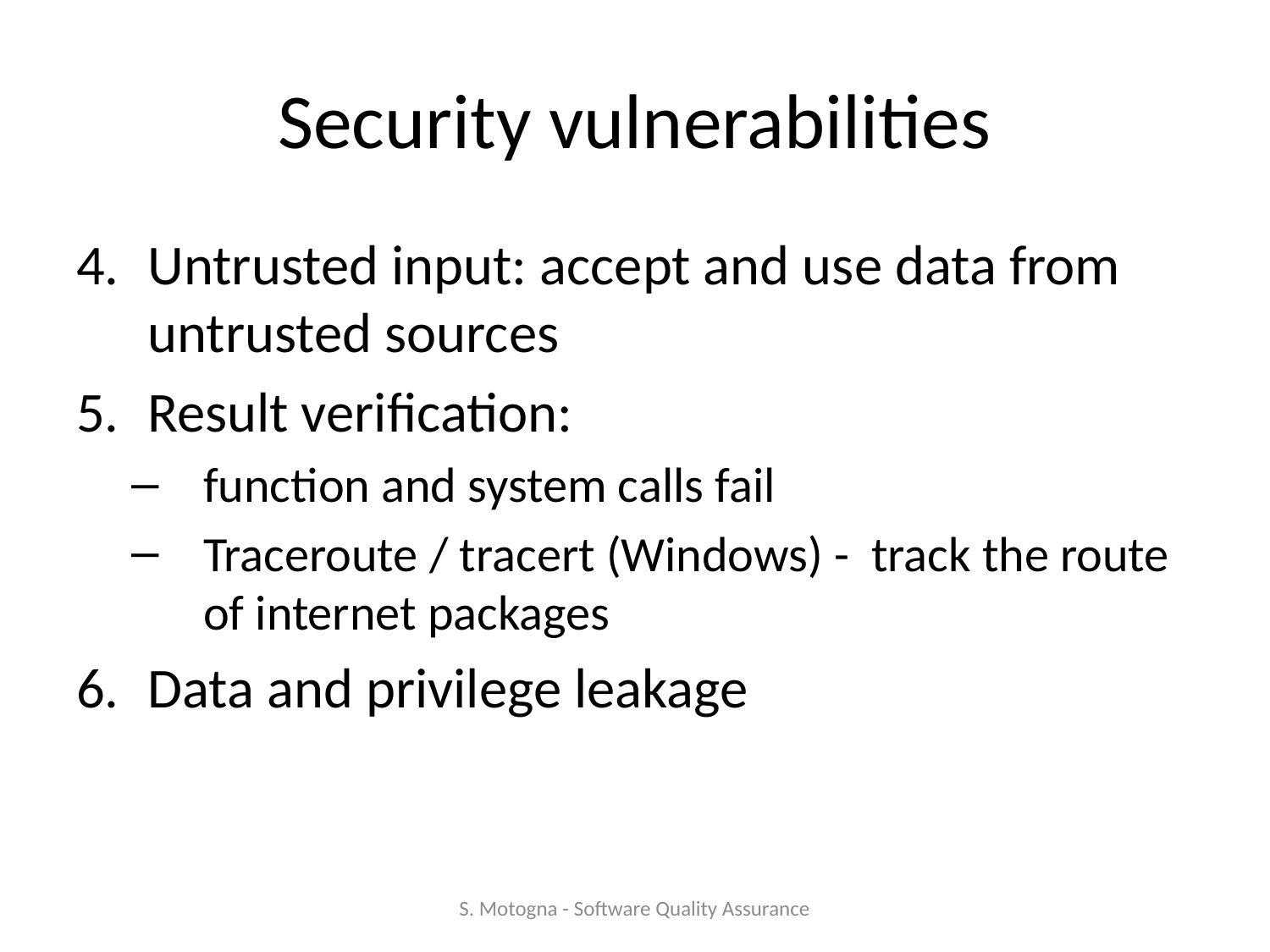

# Security vulnerabilities
Untrusted input: accept and use data from untrusted sources
Result verification:
function and system calls fail
Traceroute / tracert (Windows) -  track the route of internet packages
Data and privilege leakage
S. Motogna - Software Quality Assurance